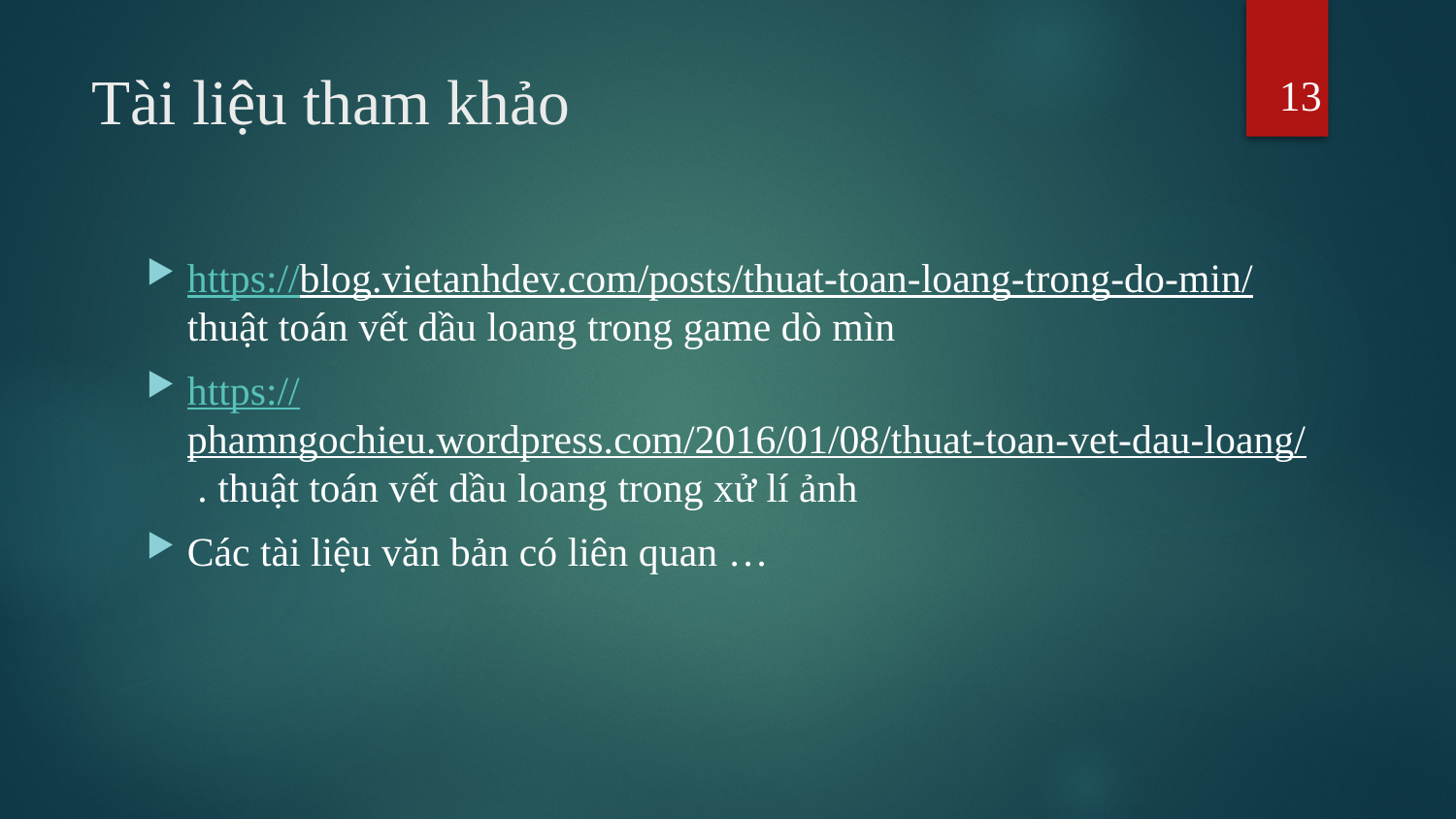

13
# Tài liệu tham khảo
https://blog.vietanhdev.com/posts/thuat-toan-loang-trong-do-min/   thuật toán vết dầu loang trong game dò mìn
https://phamngochieu.wordpress.com/2016/01/08/thuat-toan-vet-dau-loang/ . thuật toán vết dầu loang trong xử lí ảnh
Các tài liệu văn bản có liên quan …